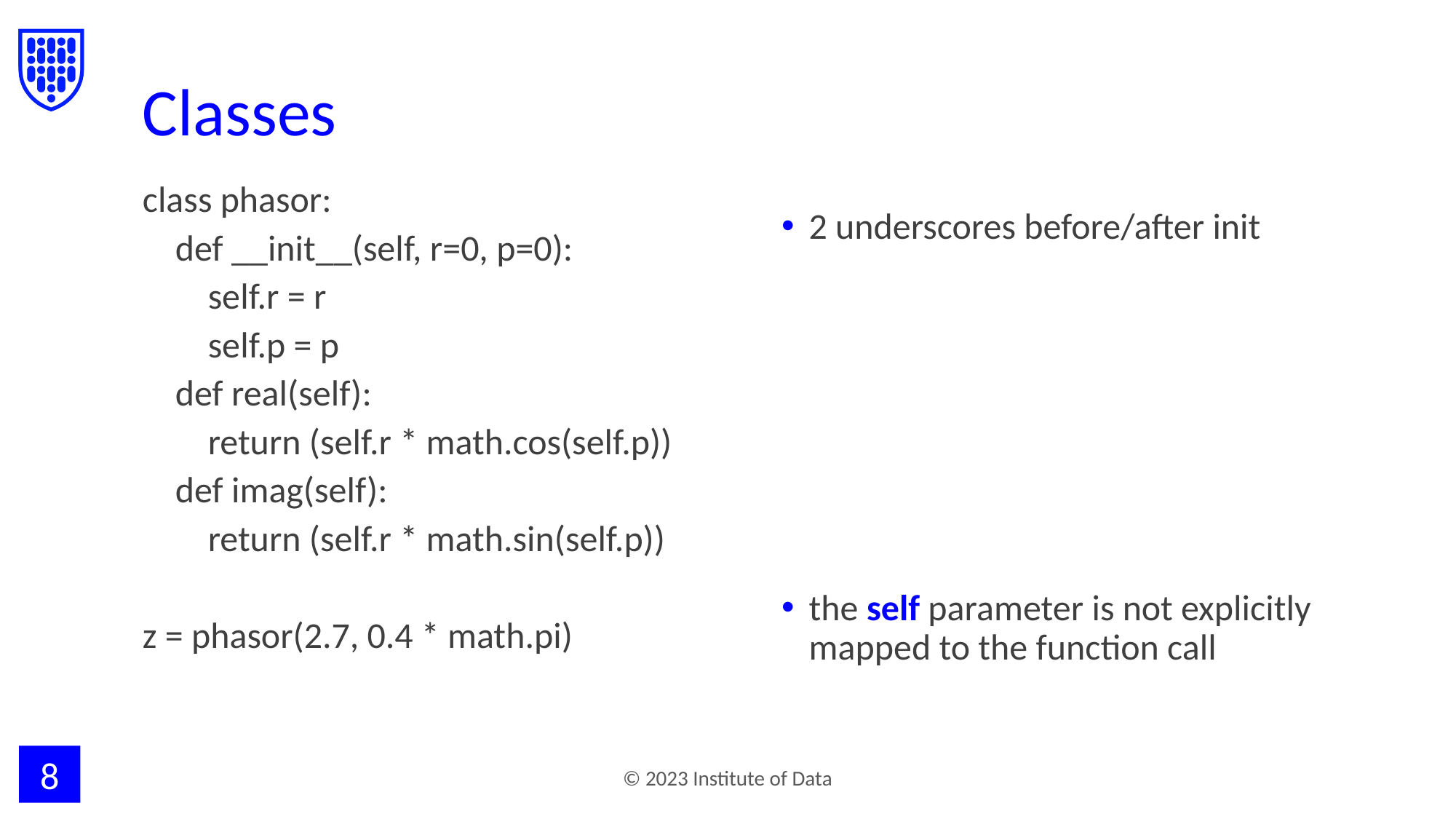

# Classes

2 underscores before/after init

the self parameter is not explicitly mapped to the function call

class phasor:
    def __init__(self, r=0, p=0):
        self.r = r
        self.p = p
    def real(self):
        return (self.r * math.cos(self.p))
    def imag(self):
        return (self.r * math.sin(self.p))

z = phasor(2.7, 0.4 * math.pi)